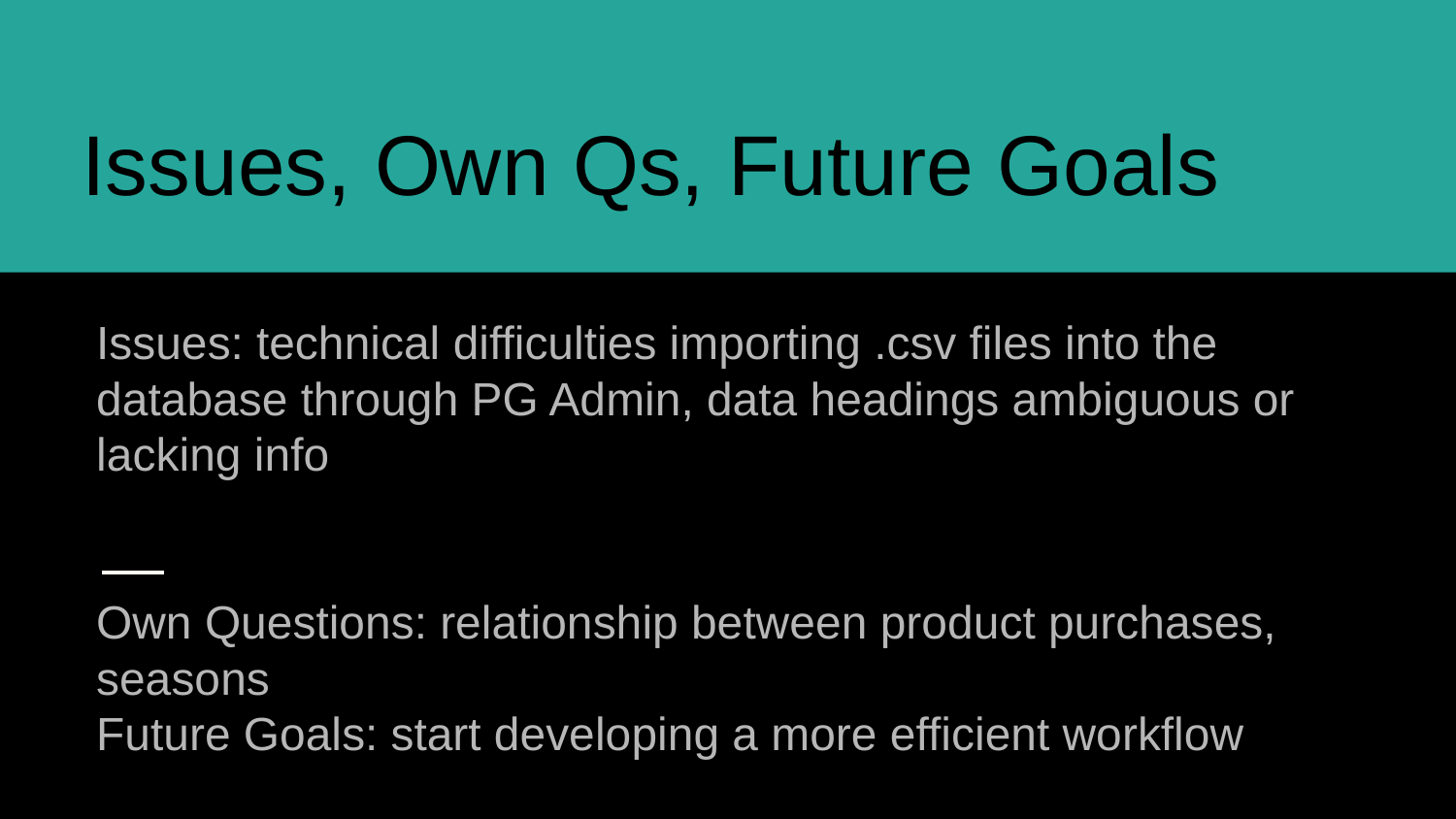

# Issues, Own Qs, Future Goals
Issues: technical difficulties importing .csv files into the database through PG Admin, data headings ambiguous or lacking info

Own Questions: relationship between product purchases, seasons
Future Goals: start developing a more efficient workflow